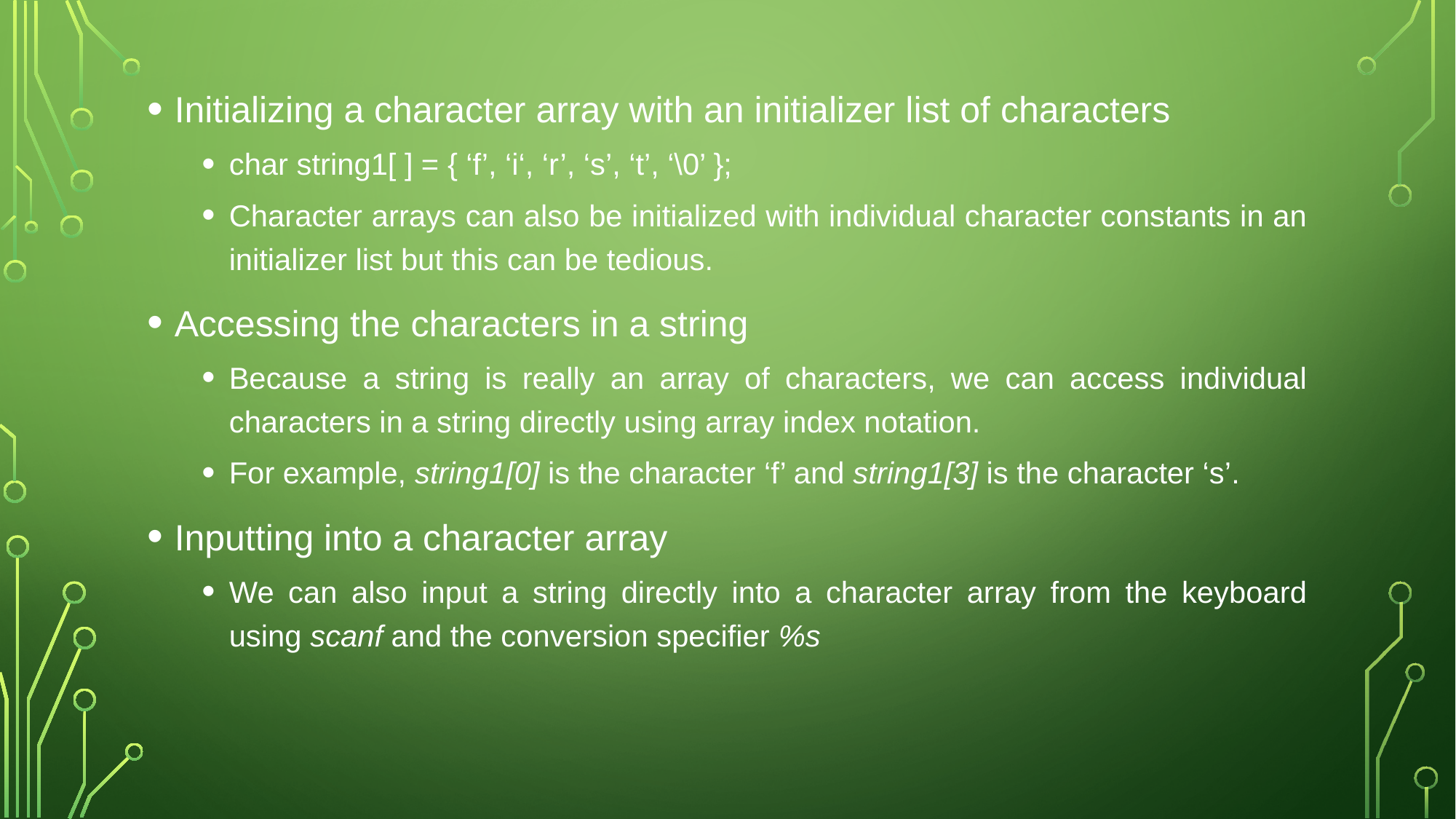

Initializing a character array with an initializer list of characters
char string1[ ] = { ‘f’, ‘i‘, ‘r’, ‘s’, ‘t’, ‘\0’ };
Character arrays can also be initialized with individual character constants in an initializer list but this can be tedious.
Accessing the characters in a string
Because a string is really an array of characters, we can access individual characters in a string directly using array index notation.
For example, string1[0] is the character ‘f’ and string1[3] is the character ‘s’.
Inputting into a character array
We can also input a string directly into a character array from the keyboard using scanf and the conversion specifier %s